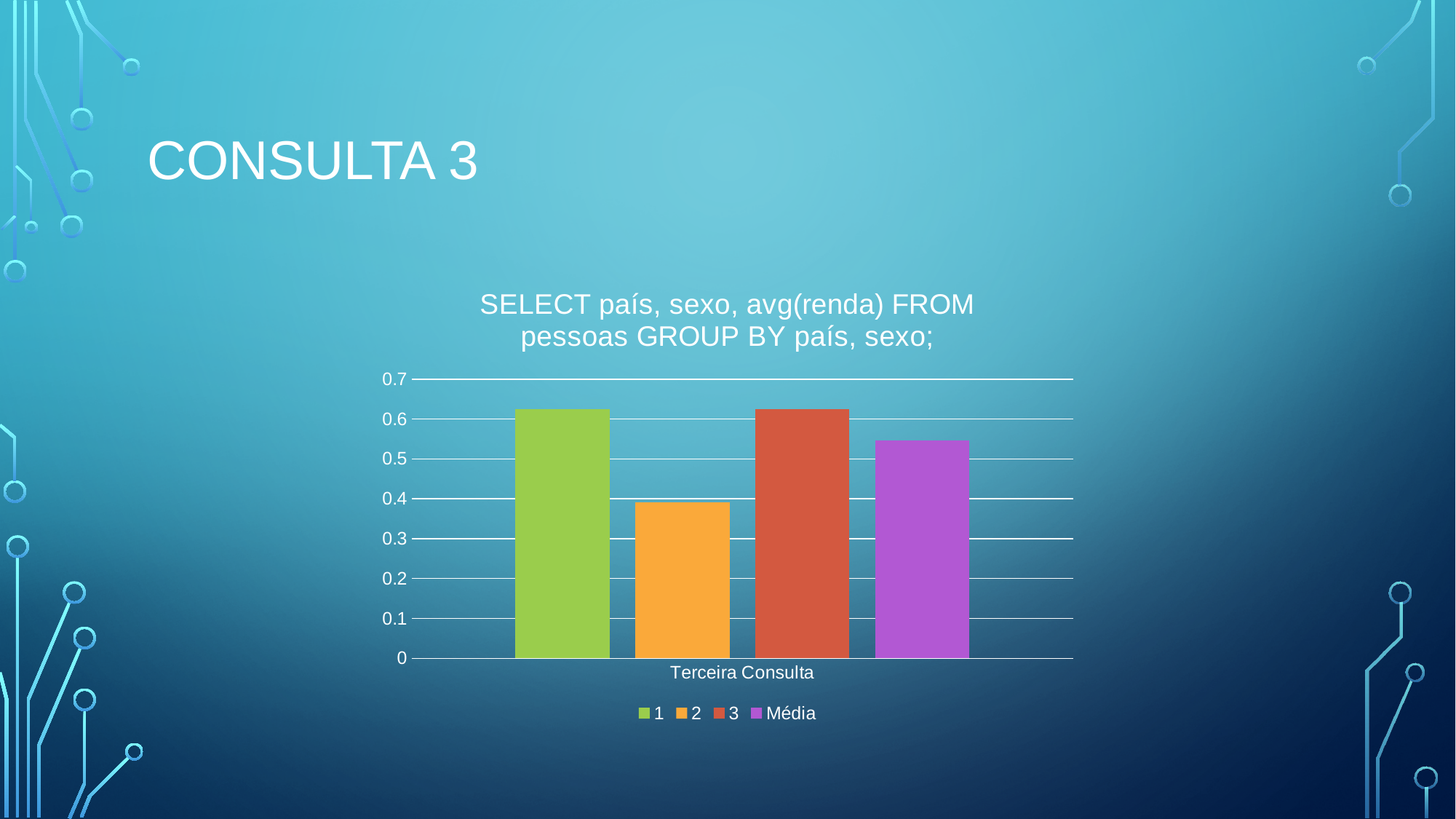

# Consulta 3

### Chart: SELECT país, sexo, avg(renda) FROM pessoas GROUP BY país, sexo;

| Category | 1 | 2 | 3 | Média |
|---|---|---|---|---|
| Terceira Consulta | 0.625 | 0.391 | 0.625 | 0.547 |